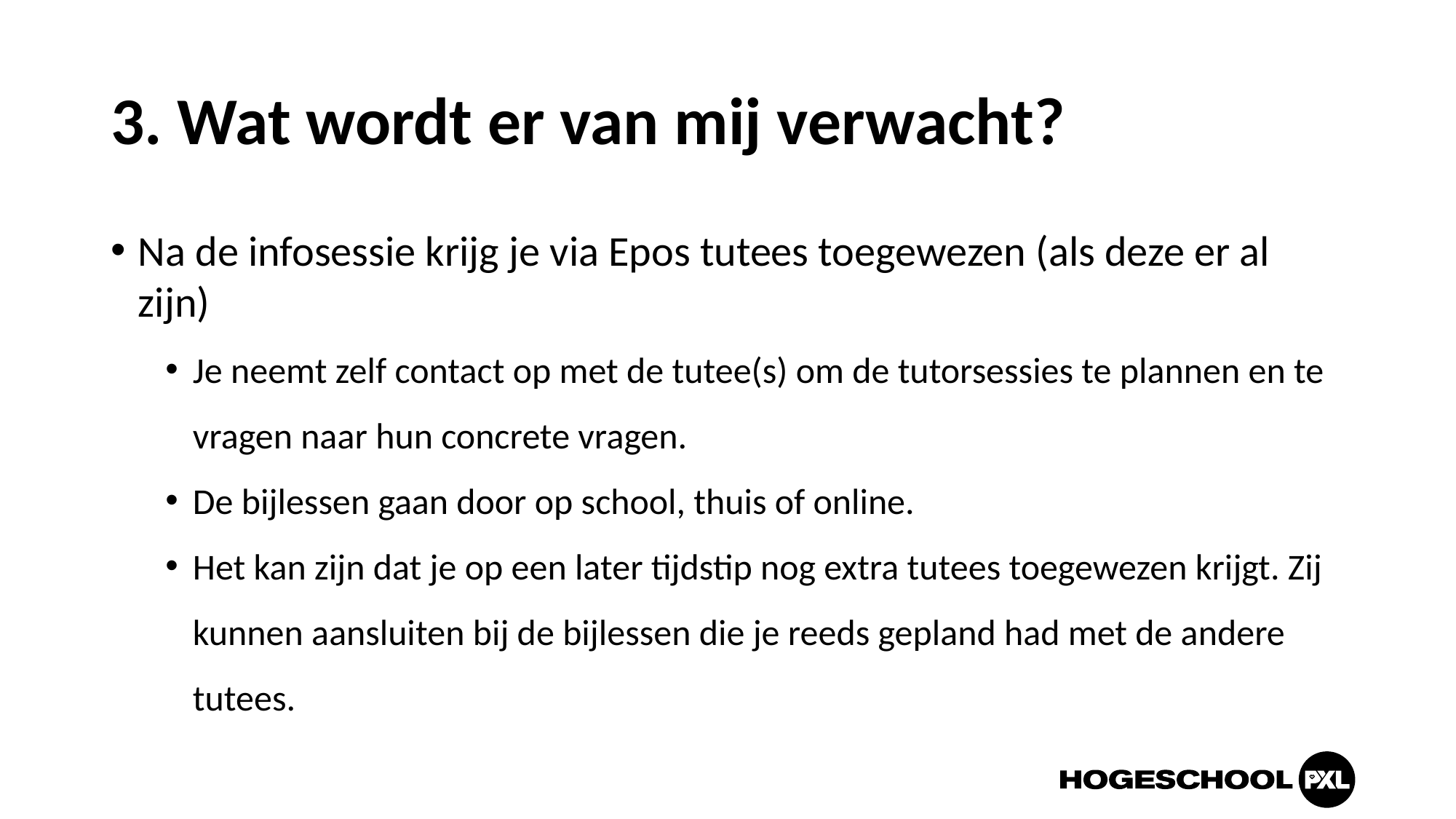

# 3. Wat wordt er van mij verwacht?
Na de infosessie krijg je via Epos tutees toegewezen (als deze er al zijn)
Je neemt zelf contact op met de tutee(s) om de tutorsessies te plannen en te vragen naar hun concrete vragen.
De bijlessen gaan door op school, thuis of online.
Het kan zijn dat je op een later tijdstip nog extra tutees toegewezen krijgt. Zij kunnen aansluiten bij de bijlessen die je reeds gepland had met de andere tutees.